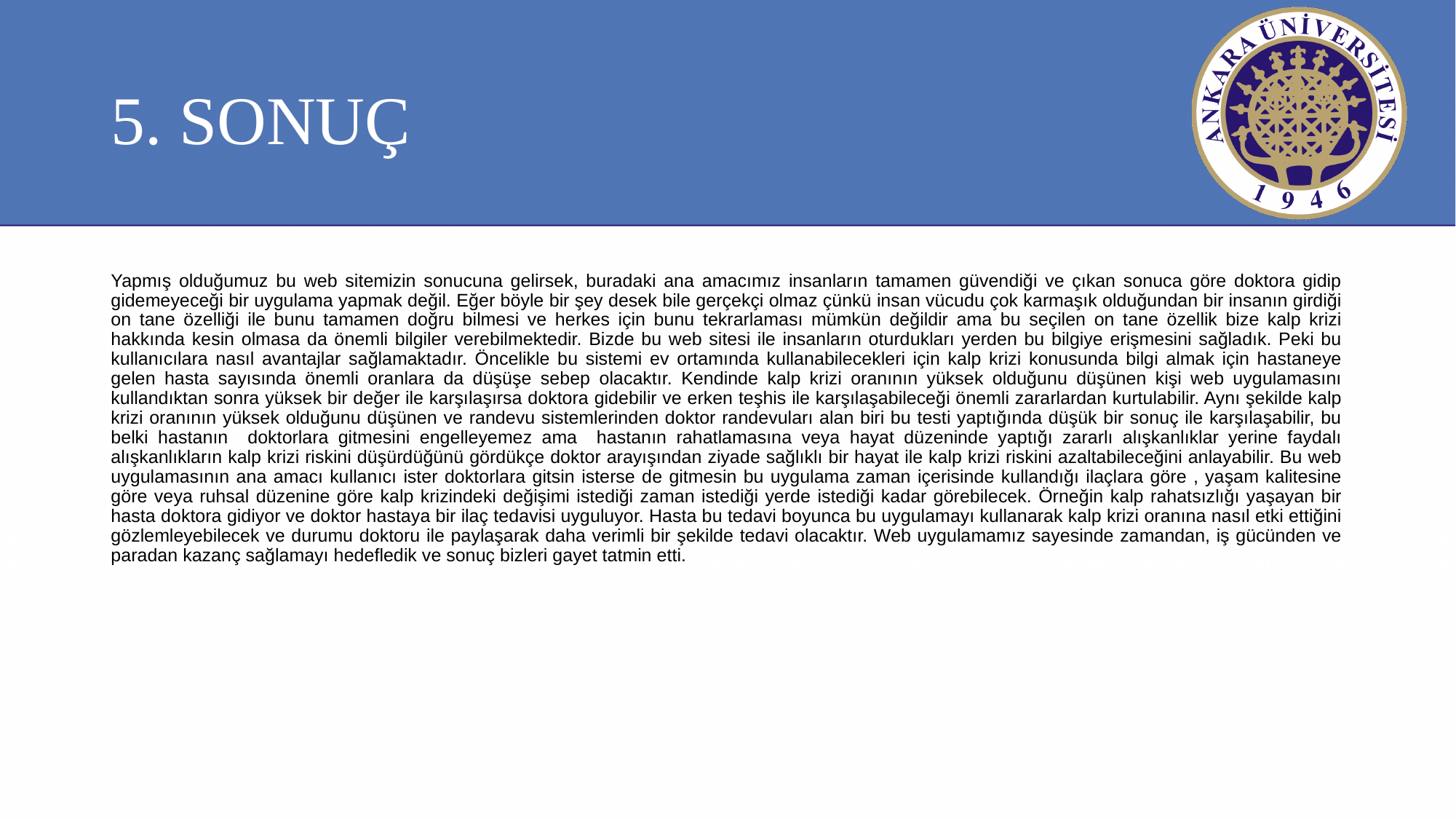

# 5. SONUÇ
Yapmış olduğumuz bu web sitemizin sonucuna gelirsek, buradaki ana amacımız insanların tamamen güvendiği ve çıkan sonuca göre doktora gidip gidemeyeceği bir uygulama yapmak değil. Eğer böyle bir şey desek bile gerçekçi olmaz çünkü insan vücudu çok karmaşık olduğundan bir insanın girdiği on tane özelliği ile bunu tamamen doğru bilmesi ve herkes için bunu tekrarlaması mümkün değildir ama bu seçilen on tane özellik bize kalp krizi hakkında kesin olmasa da önemli bilgiler verebilmektedir. Bizde bu web sitesi ile insanların oturdukları yerden bu bilgiye erişmesini sağladık. Peki bu kullanıcılara nasıl avantajlar sağlamaktadır. Öncelikle bu sistemi ev ortamında kullanabilecekleri için kalp krizi konusunda bilgi almak için hastaneye gelen hasta sayısında önemli oranlara da düşüşe sebep olacaktır. Kendinde kalp krizi oranının yüksek olduğunu düşünen kişi web uygulamasını kullandıktan sonra yüksek bir değer ile karşılaşırsa doktora gidebilir ve erken teşhis ile karşılaşabileceği önemli zararlardan kurtulabilir. Aynı şekilde kalp krizi oranının yüksek olduğunu düşünen ve randevu sistemlerinden doktor randevuları alan biri bu testi yaptığında düşük bir sonuç ile karşılaşabilir, bu belki hastanın  doktorlara gitmesini engelleyemez ama  hastanın rahatlamasına veya hayat düzeninde yaptığı zararlı alışkanlıklar yerine faydalı alışkanlıkların kalp krizi riskini düşürdüğünü gördükçe doktor arayışından ziyade sağlıklı bir hayat ile kalp krizi riskini azaltabileceğini anlayabilir. Bu web uygulamasının ana amacı kullanıcı ister doktorlara gitsin isterse de gitmesin bu uygulama zaman içerisinde kullandığı ilaçlara göre , yaşam kalitesine göre veya ruhsal düzenine göre kalp krizindeki değişimi istediği zaman istediği yerde istediği kadar görebilecek. Örneğin kalp rahatsızlığı yaşayan bir hasta doktora gidiyor ve doktor hastaya bir ilaç tedavisi uyguluyor. Hasta bu tedavi boyunca bu uygulamayı kullanarak kalp krizi oranına nasıl etki ettiğini gözlemleyebilecek ve durumu doktoru ile paylaşarak daha verimli bir şekilde tedavi olacaktır. Web uygulamamız sayesinde zamandan, iş gücünden ve paradan kazanç sağlamayı hedefledik ve sonuç bizleri gayet tatmin etti.